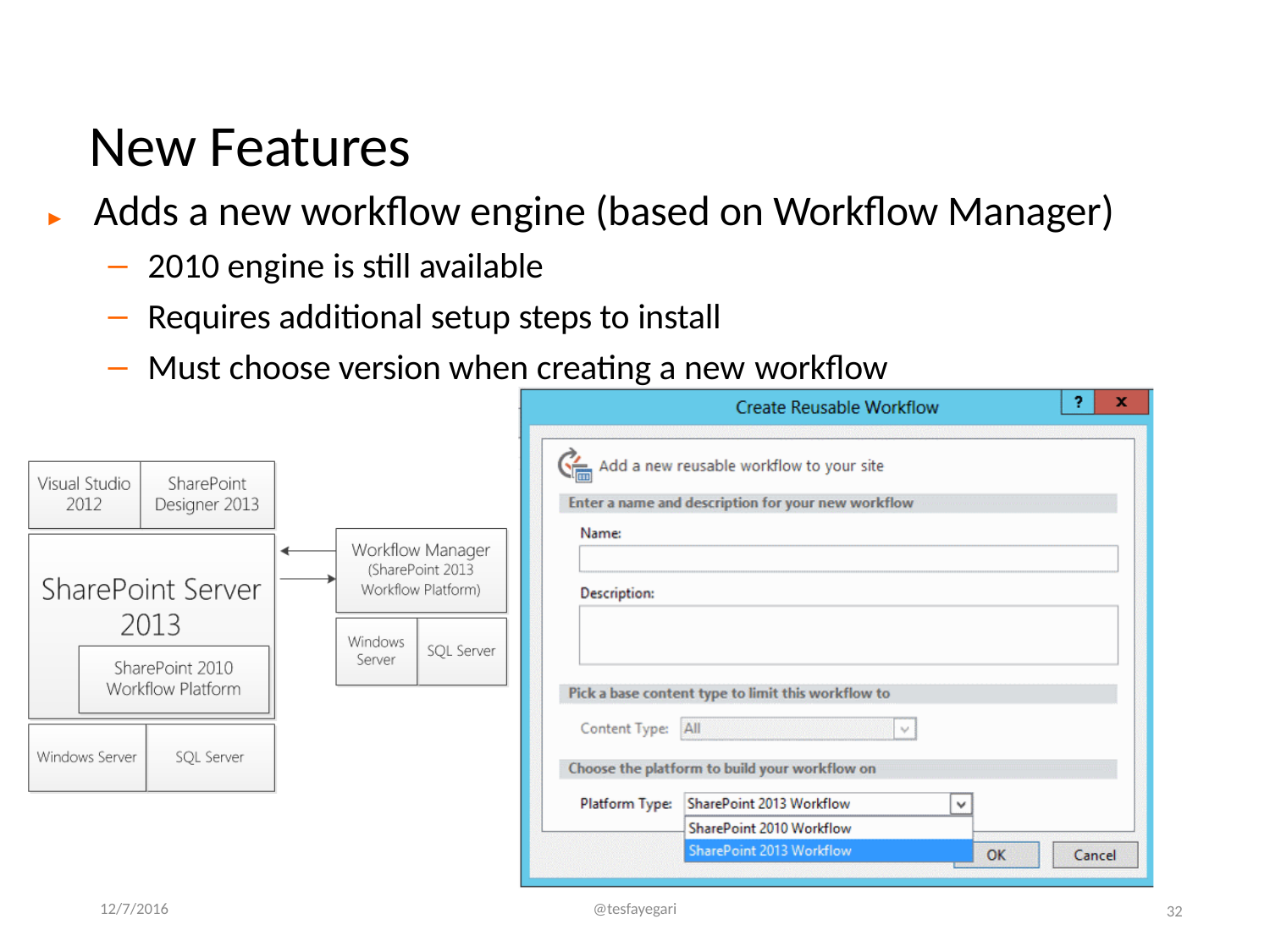

# New Features
►	Adds a new workflow engine (based on Workflow Manager)
2010 engine is still available
Requires additional setup steps to install
Must choose version when creating a new workflow

12/7/2016
@tesfayegari
32